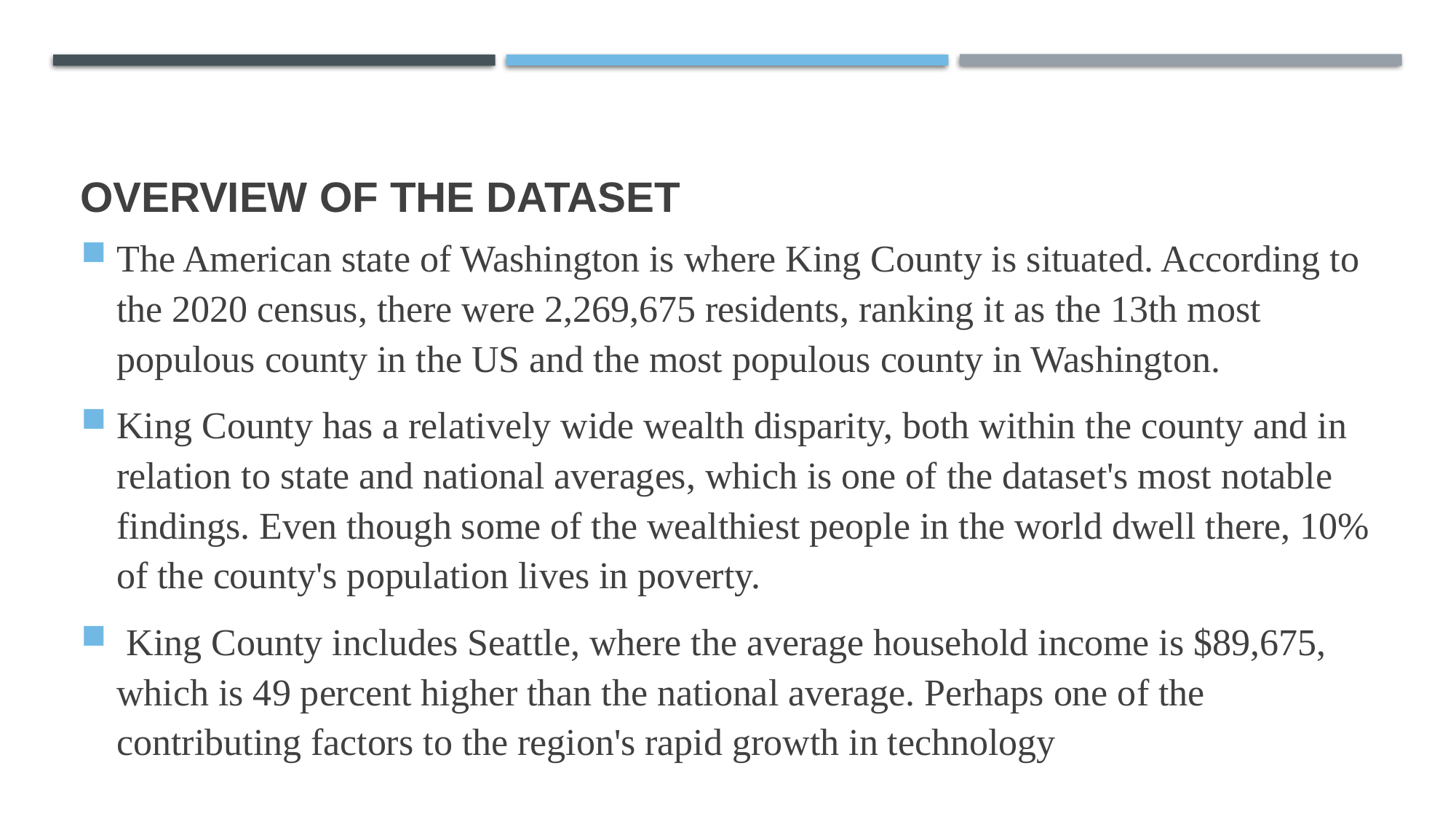

# Overview of the dataset
The American state of Washington is where King County is situated. According to the 2020 census, there were 2,269,675 residents, ranking it as the 13th most populous county in the US and the most populous county in Washington.
King County has a relatively wide wealth disparity, both within the county and in relation to state and national averages, which is one of the dataset's most notable findings. Even though some of the wealthiest people in the world dwell there, 10% of the county's population lives in poverty.
 King County includes Seattle, where the average household income is $89,675, which is 49 percent higher than the national average. Perhaps one of the contributing factors to the region's rapid growth in technology